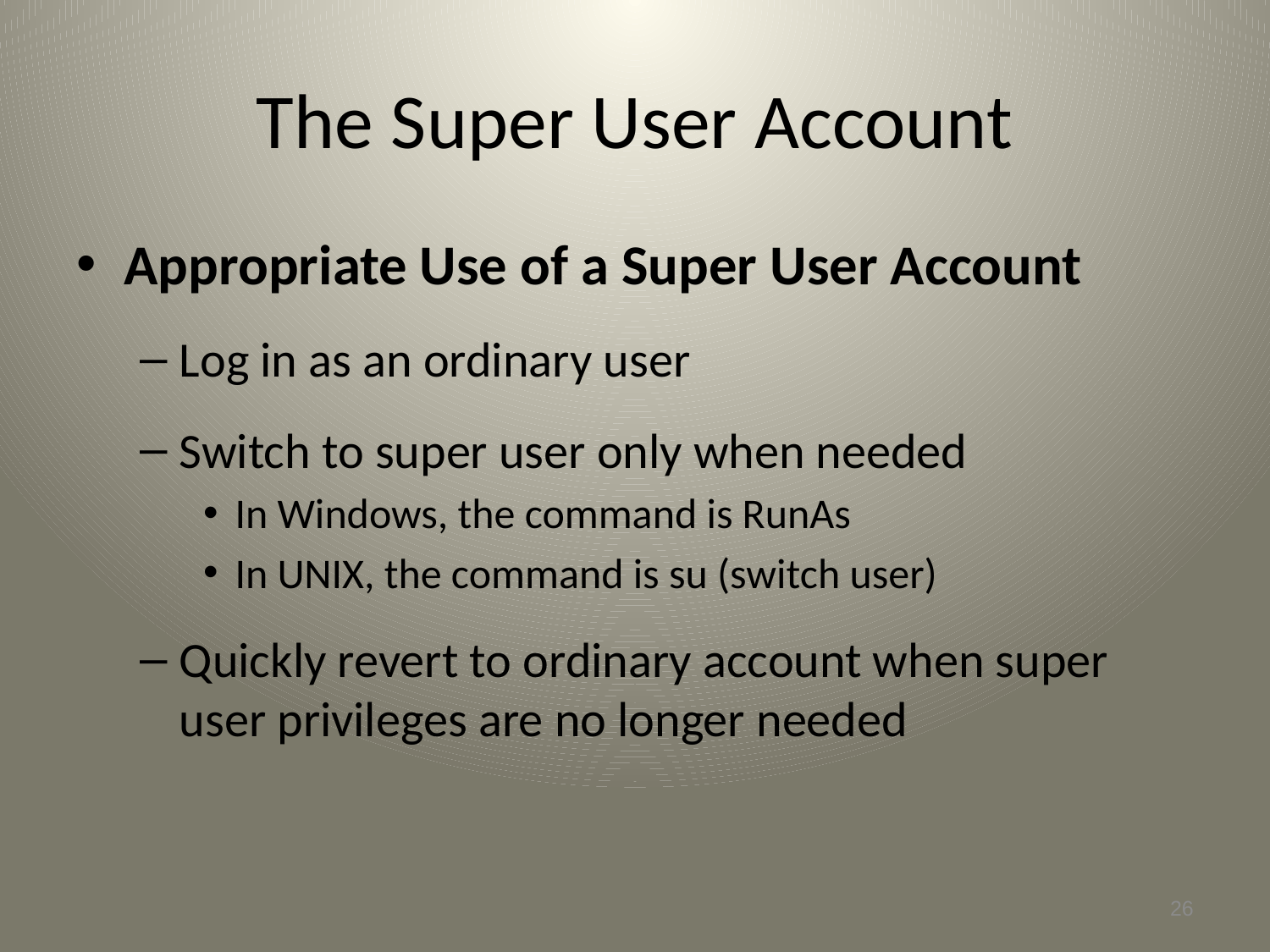

# The Super User Account
Appropriate Use of a Super User Account
Log in as an ordinary user
Switch to super user only when needed
In Windows, the command is RunAs
In UNIX, the command is su (switch user)
Quickly revert to ordinary account when super user privileges are no longer needed

26